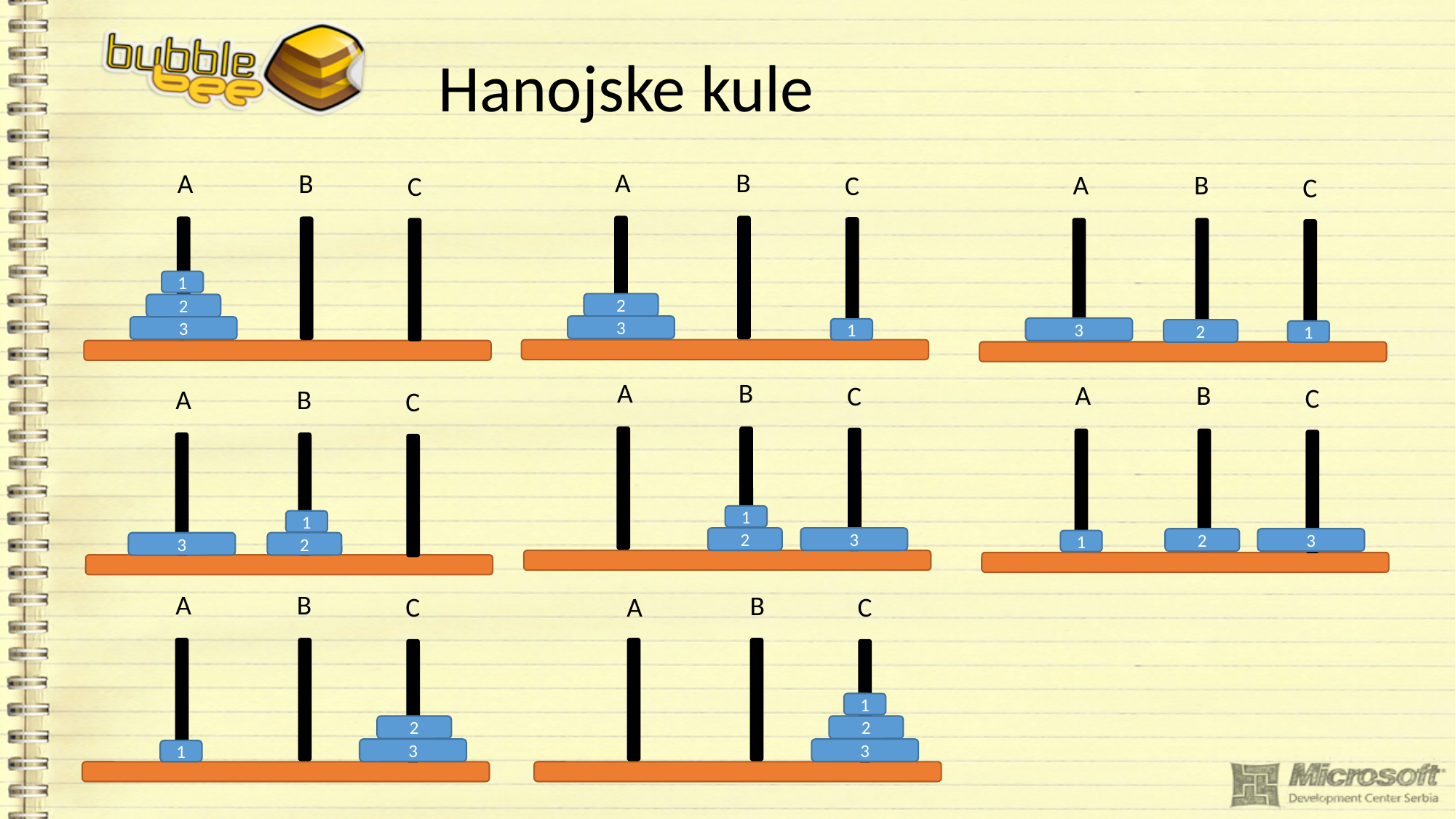

# Hanojske kule
A
B
A
B
A
B
C
C
C

1
2
2
3
3
3
1
2
1

A
B
A
B
C
C
A
B
C

1
1
3
2
3
2
1
2
3

A
B
B
C
A
C

1
2
2
3
3
1